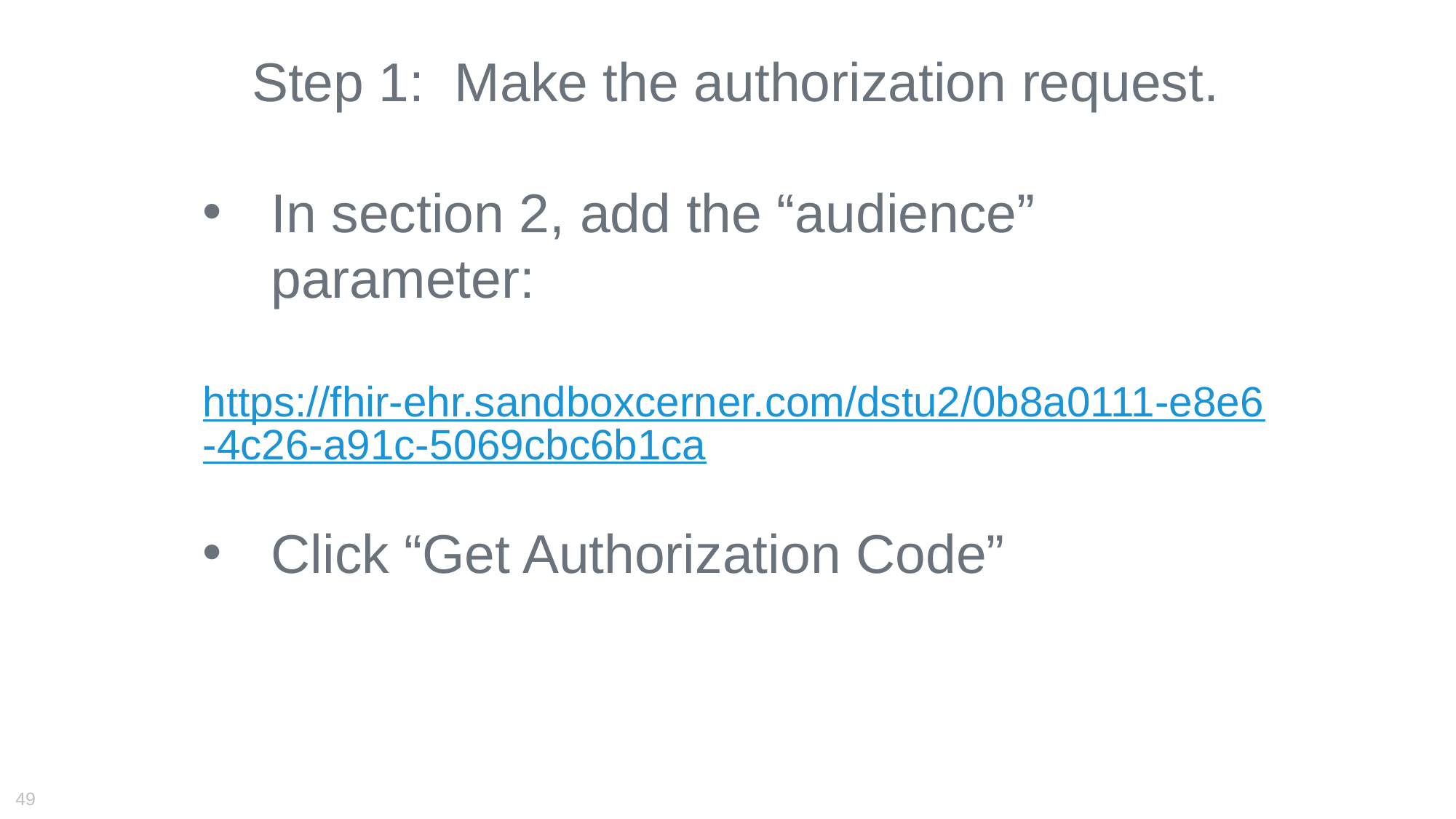

Step 1:  Make the authorization request.

In section 2, add the “audience” parameter:

https://fhir-ehr.sandboxcerner.com/dstu2/0b8a0111-e8e6-4c26-a91c-5069cbc6b1ca

Click “Get Authorization Code”